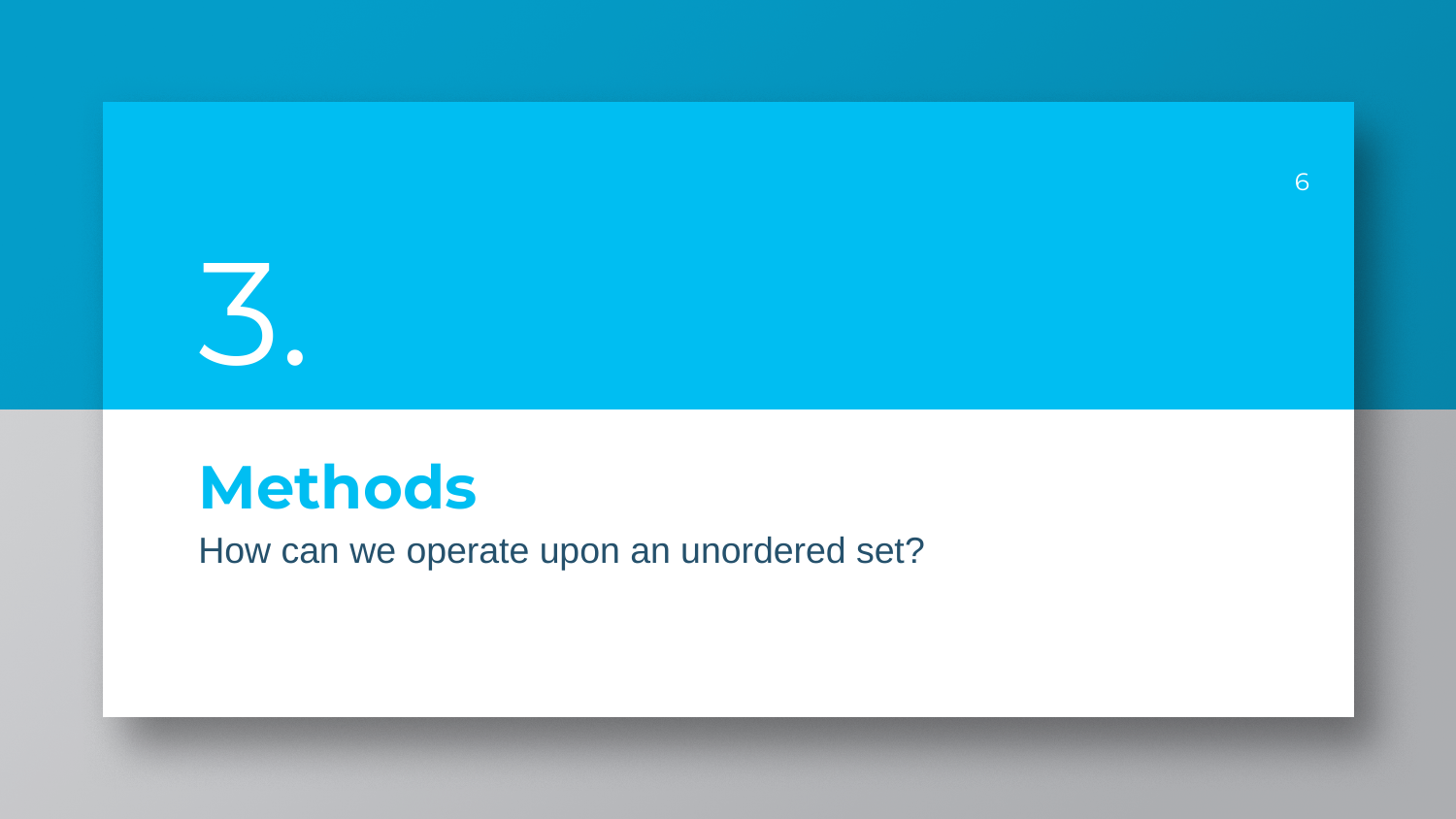

6
3.
# Methods
How can we operate upon an unordered set?